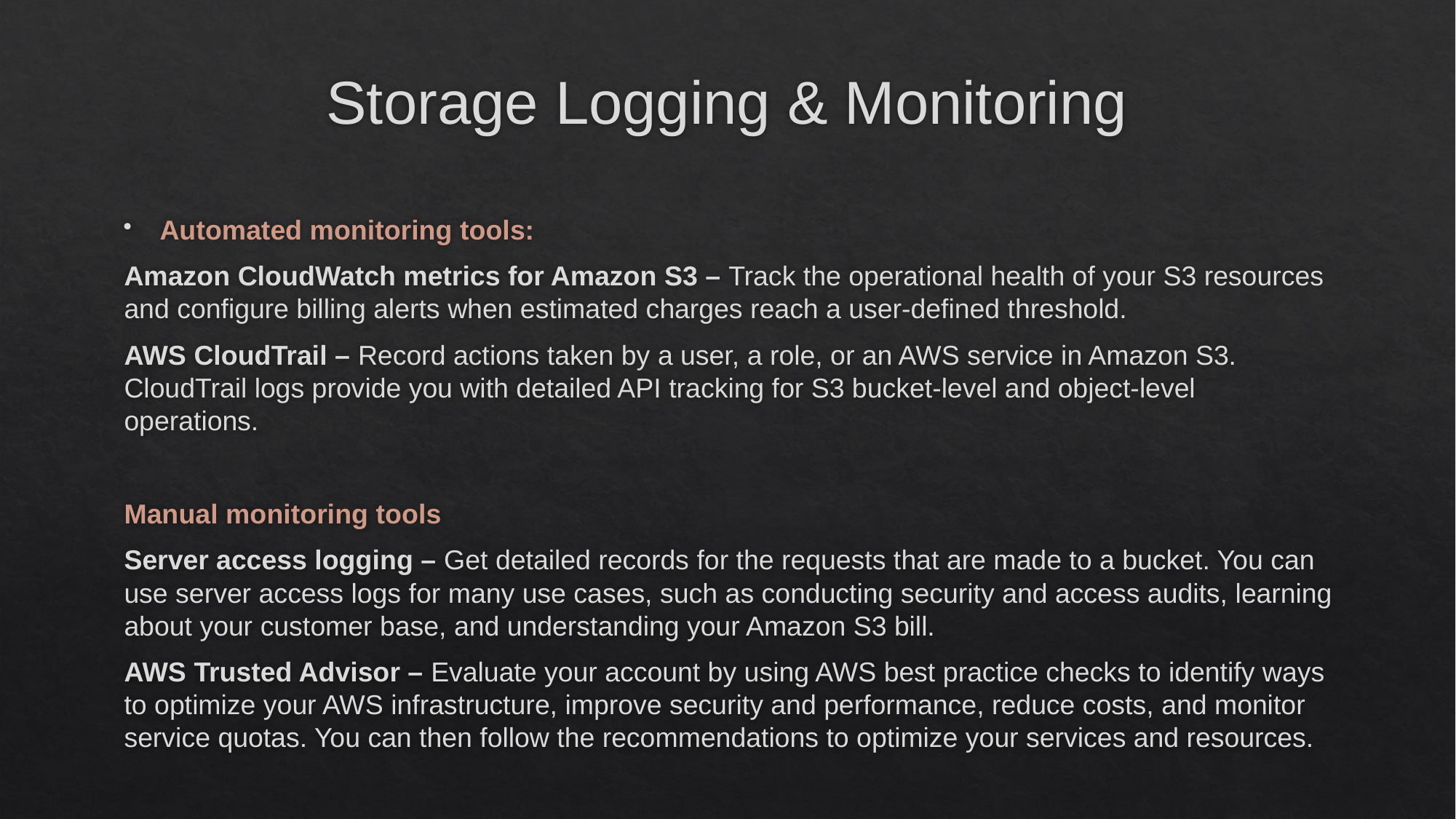

# Storage Logging & Monitoring
Automated monitoring tools:
Amazon CloudWatch metrics for Amazon S3 – Track the operational health of your S3 resources and configure billing alerts when estimated charges reach a user-defined threshold.
AWS CloudTrail – Record actions taken by a user, a role, or an AWS service in Amazon S3. CloudTrail logs provide you with detailed API tracking for S3 bucket-level and object-level operations.

Manual monitoring tools
Server access logging – Get detailed records for the requests that are made to a bucket. You can use server access logs for many use cases, such as conducting security and access audits, learning about your customer base, and understanding your Amazon S3 bill.
AWS Trusted Advisor – Evaluate your account by using AWS best practice checks to identify ways to optimize your AWS infrastructure, improve security and performance, reduce costs, and monitor service quotas. You can then follow the recommendations to optimize your services and resources.